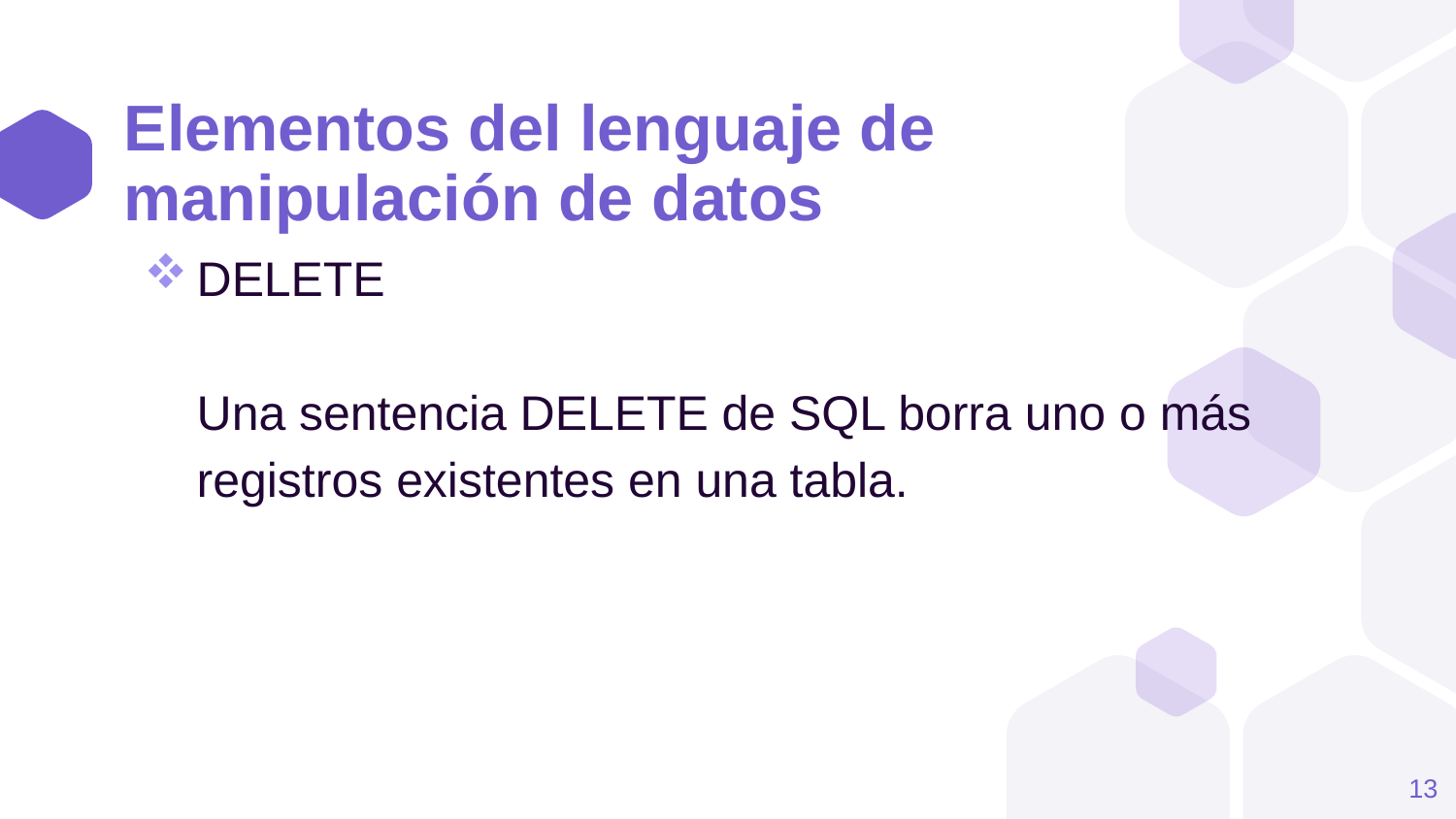

# Elementos del lenguaje de manipulación de datos
DELETE
Una sentencia DELETE de SQL borra uno o más registros existentes en una tabla.
13